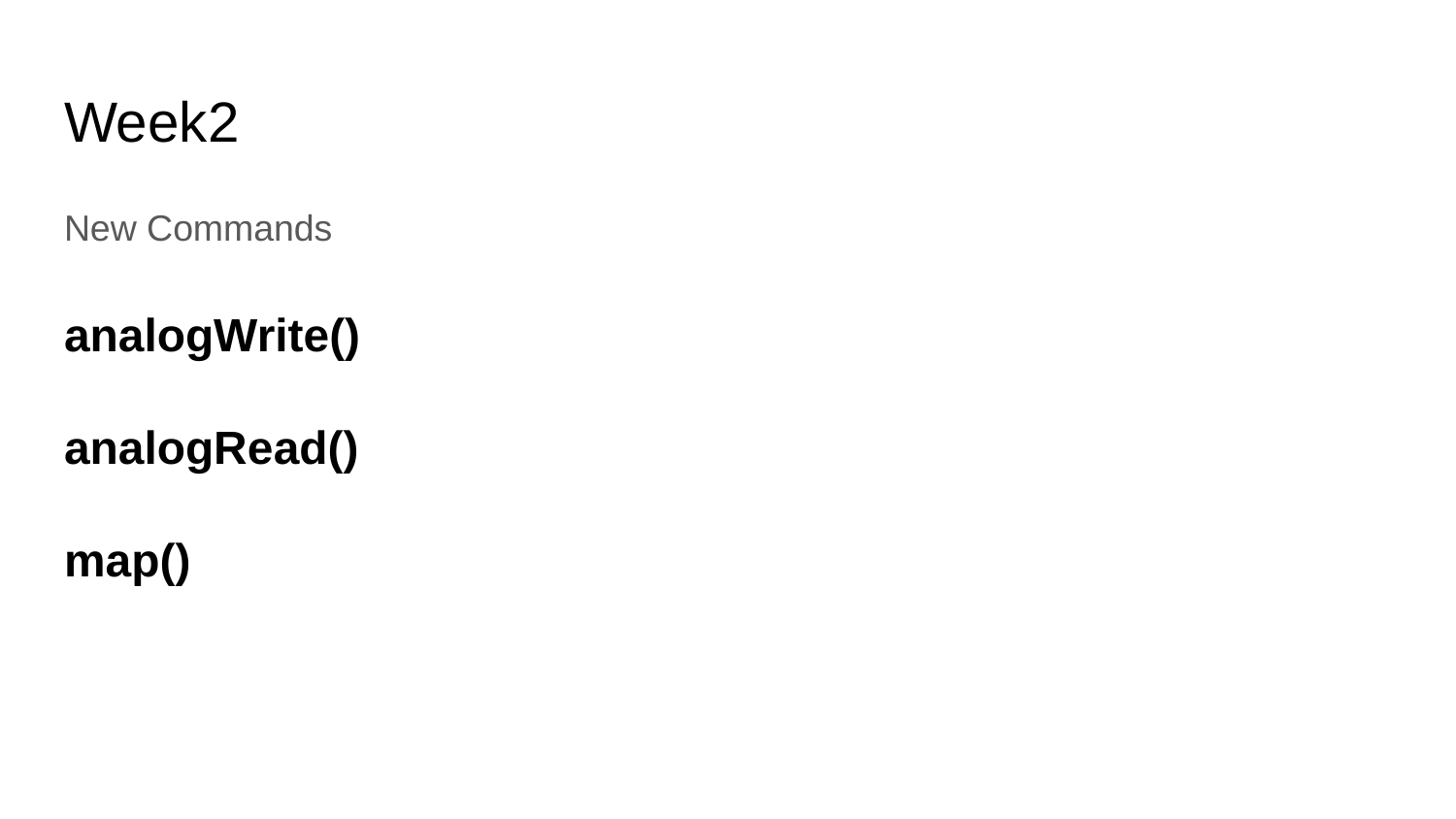

# Week2
New Commands
analogWrite()
analogRead()
map()